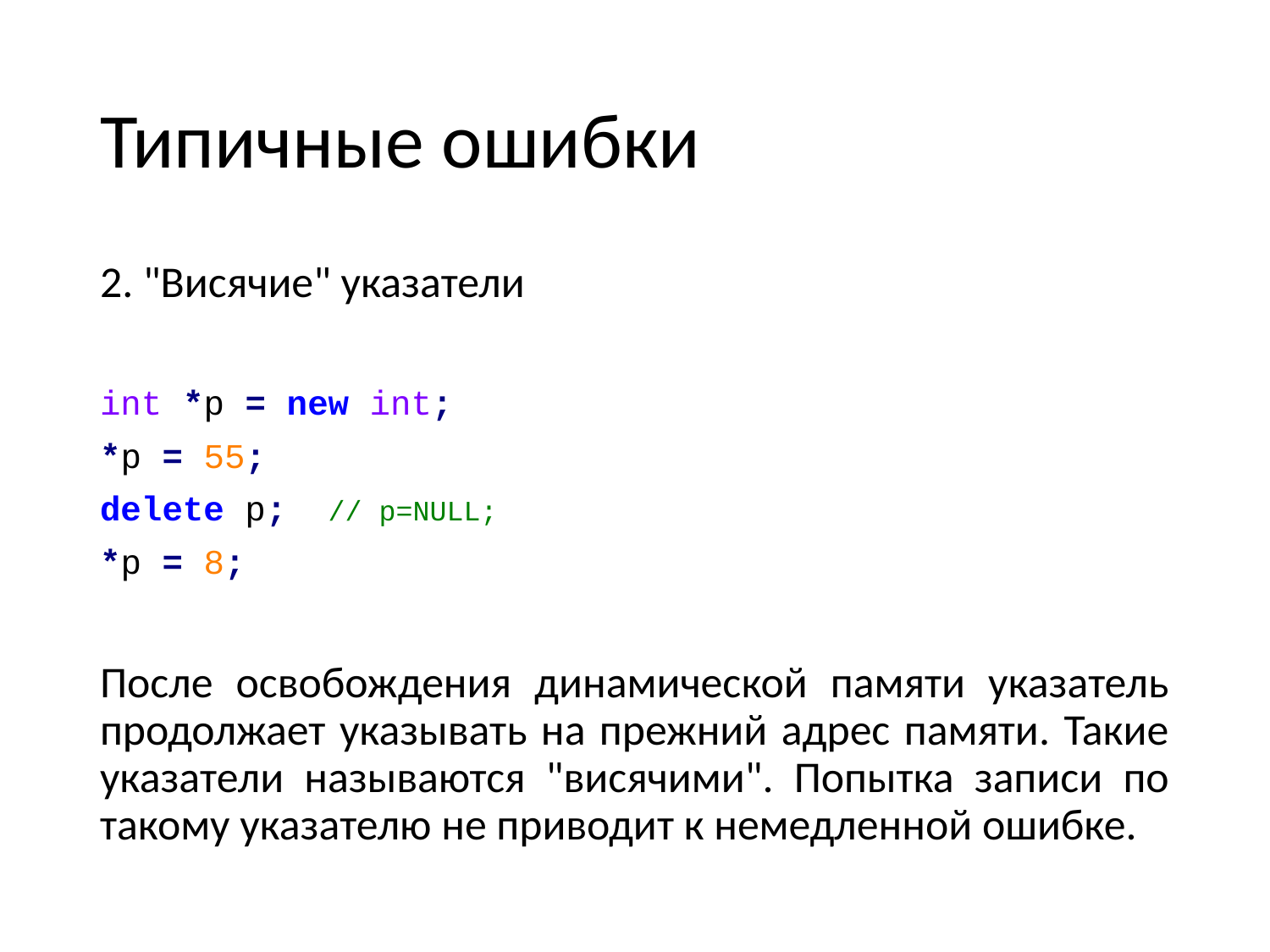

# Типичные ошибки
2. "Висячие" указатели

int *p = new int;
*p = 55;
delete p;  // p=NULL;
*p = 8;

После освобождения динамической памяти указатель продолжает указывать на прежний адрес памяти. Такие указатели называются "висячими". Попытка записи по такому указателю не приводит к немедленной ошибке.